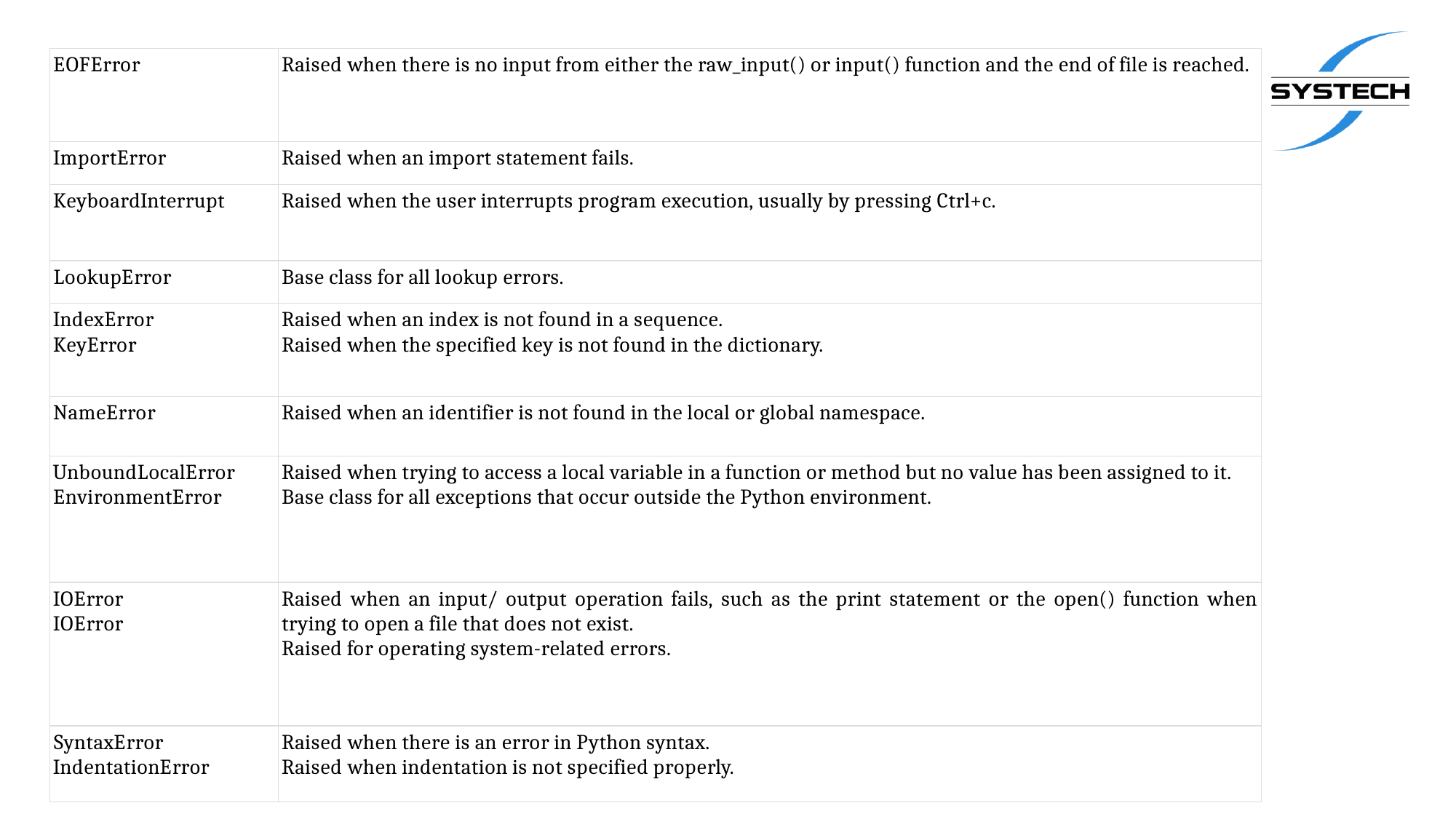

| EOFError | Raised when there is no input from either the raw\_input() or input() function and the end of file is reached. |
| --- | --- |
| ImportError | Raised when an import statement fails. |
| KeyboardInterrupt | Raised when the user interrupts program execution, usually by pressing Ctrl+c. |
| LookupError | Base class for all lookup errors. |
| IndexError KeyError | Raised when an index is not found in a sequence. Raised when the specified key is not found in the dictionary. |
| NameError | Raised when an identifier is not found in the local or global namespace. |
| UnboundLocalError EnvironmentError | Raised when trying to access a local variable in a function or method but no value has been assigned to it. Base class for all exceptions that occur outside the Python environment. |
| IOError IOError | Raised when an input/ output operation fails, such as the print statement or the open() function when trying to open a file that does not exist. Raised for operating system-related errors. |
| SyntaxError IndentationError | Raised when there is an error in Python syntax. Raised when indentation is not specified properly. |